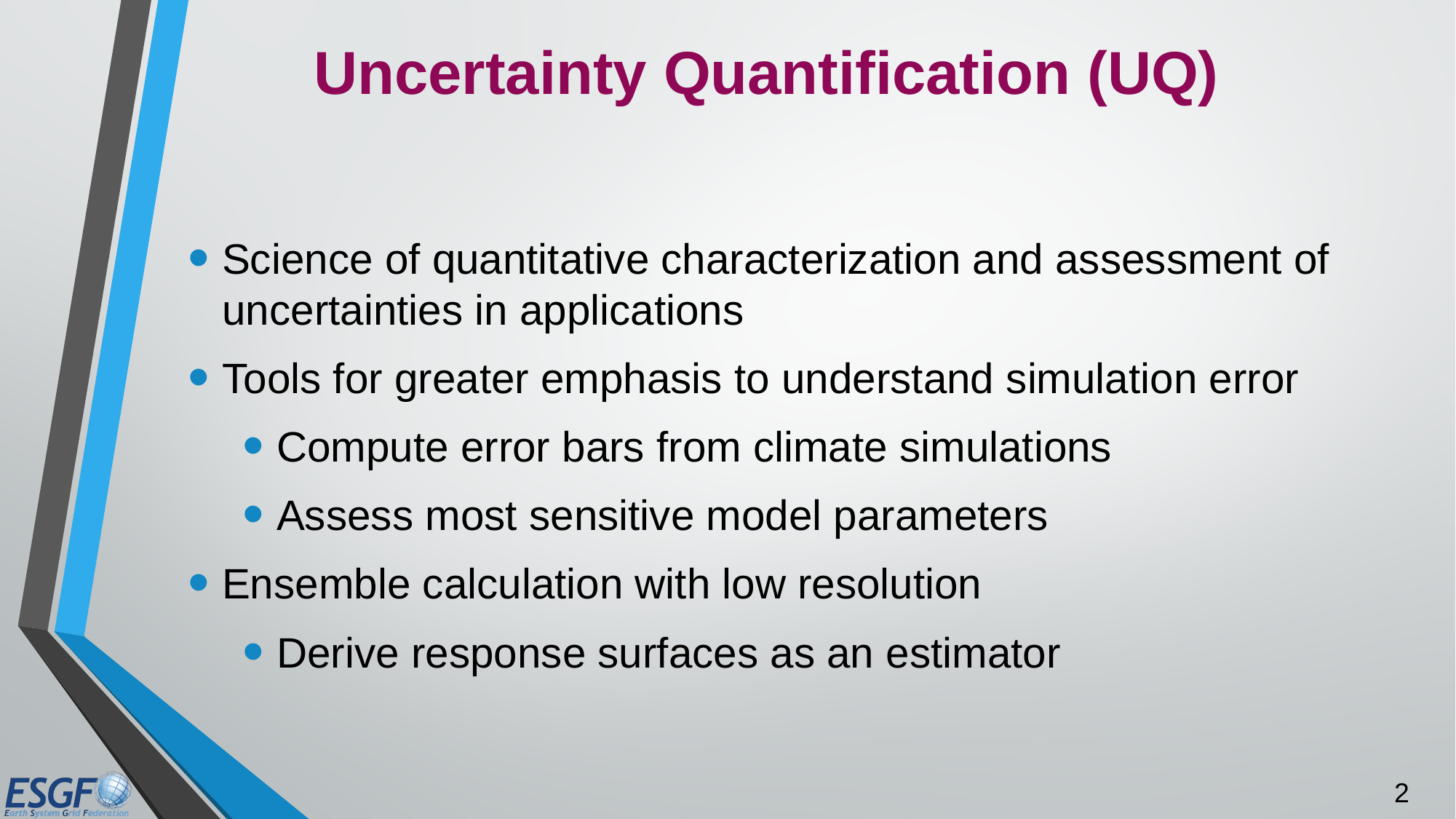

# Uncertainty Quantification (UQ)
Science of quantitative characterization and assessment of uncertainties in applications
Tools for greater emphasis to understand simulation error
Compute error bars from climate simulations
Assess most sensitive model parameters
Ensemble calculation with low resolution
Derive response surfaces as an estimator